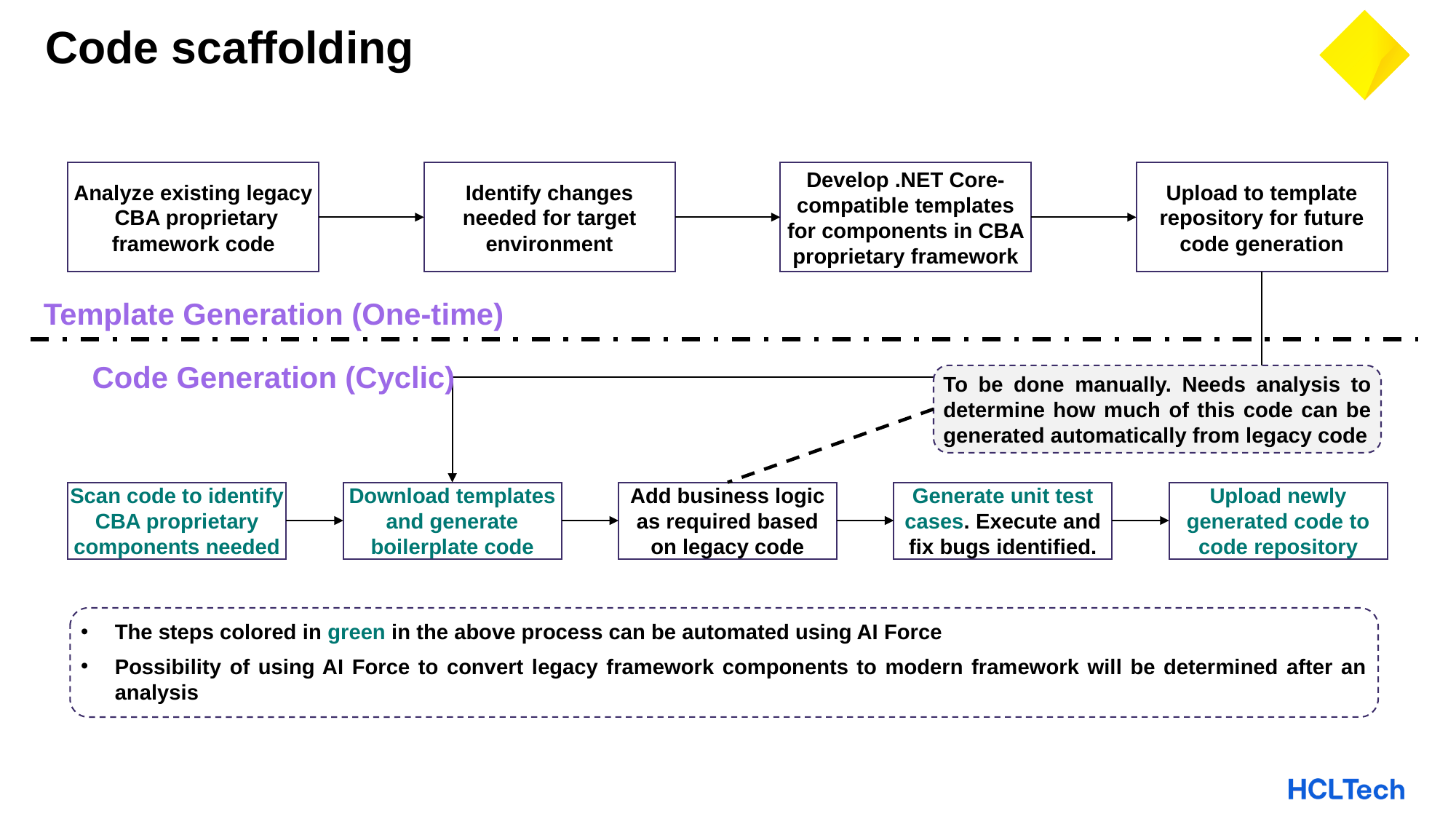

# Code scaffolding
Analyze existing legacy  CBA proprietary framework code
Identify changes needed for target environment
Develop .NET Core-compatible templates for components in CBA proprietary framework
Upload to template repository for future code generation
Template Generation (One-time)
Code Generation (Cyclic)
To be done manually. Needs analysis to determine how much of this code can be generated automatically from legacy code
Scan code to identify CBA proprietary components needed
Download templates and generate boilerplate code
Add business logic as required based on legacy code
Generate unit test cases. Execute and fix bugs identified.
Upload newly generated code to code repository
The steps colored in green in the above process can be automated using AI Force
Possibility of using AI Force to convert legacy framework components to modern framework will be determined after an analysis